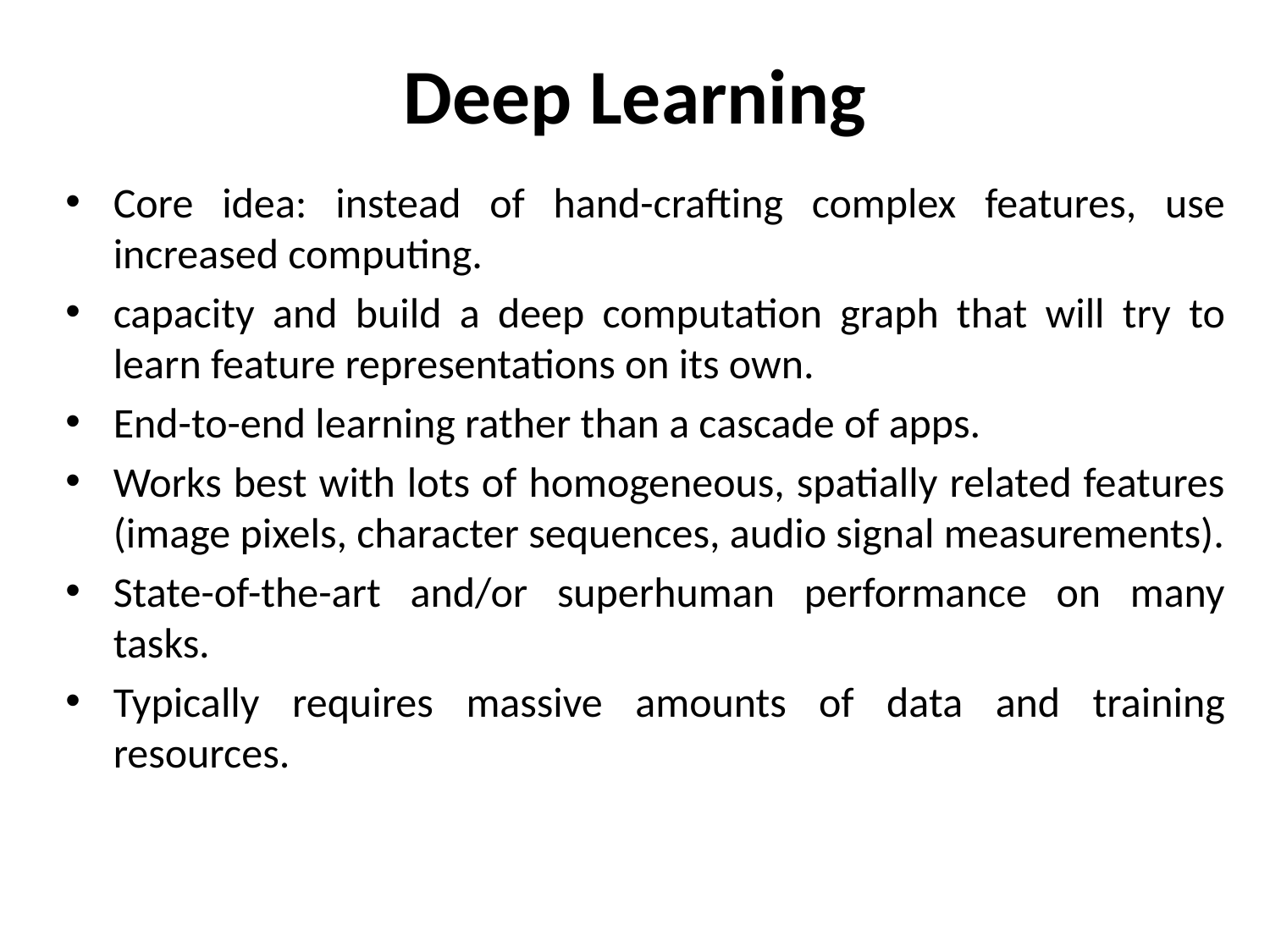

# Deep Learning
Core idea: instead of hand-crafting complex features, use increased computing.
capacity and build a deep computation graph that will try to learn feature representations on its own.
End-to-end learning rather than a cascade of apps.
Works best with lots of homogeneous, spatially related features (image pixels, character sequences, audio signal measurements).
State-of-the-art and/or superhuman performance on many tasks.
Typically requires massive amounts of data and training resources.